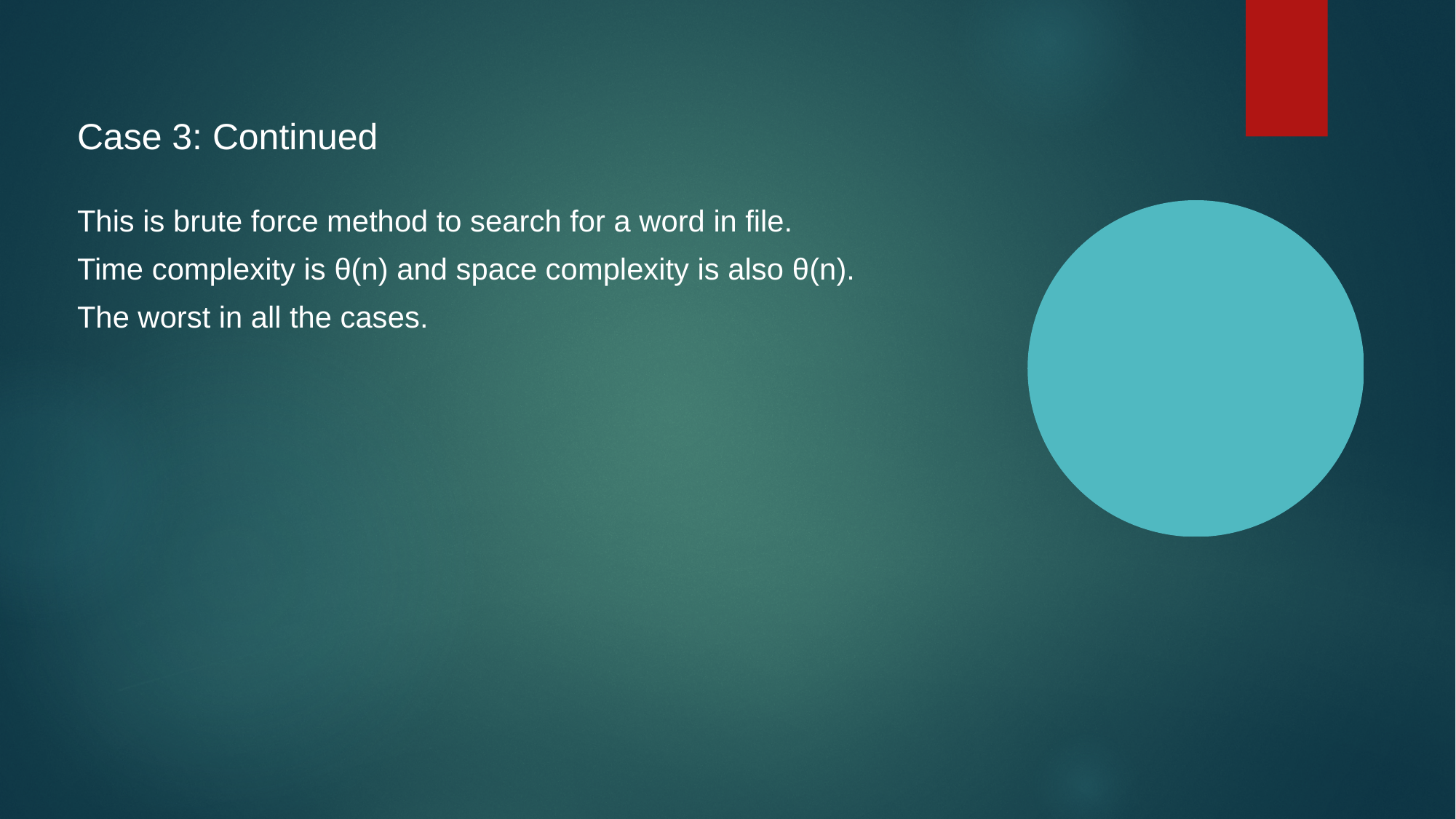

# Case 3: Continued
This is brute force method to search for a word in file.
Time complexity is θ(n) and space complexity is also θ(n).
The worst in all the cases.